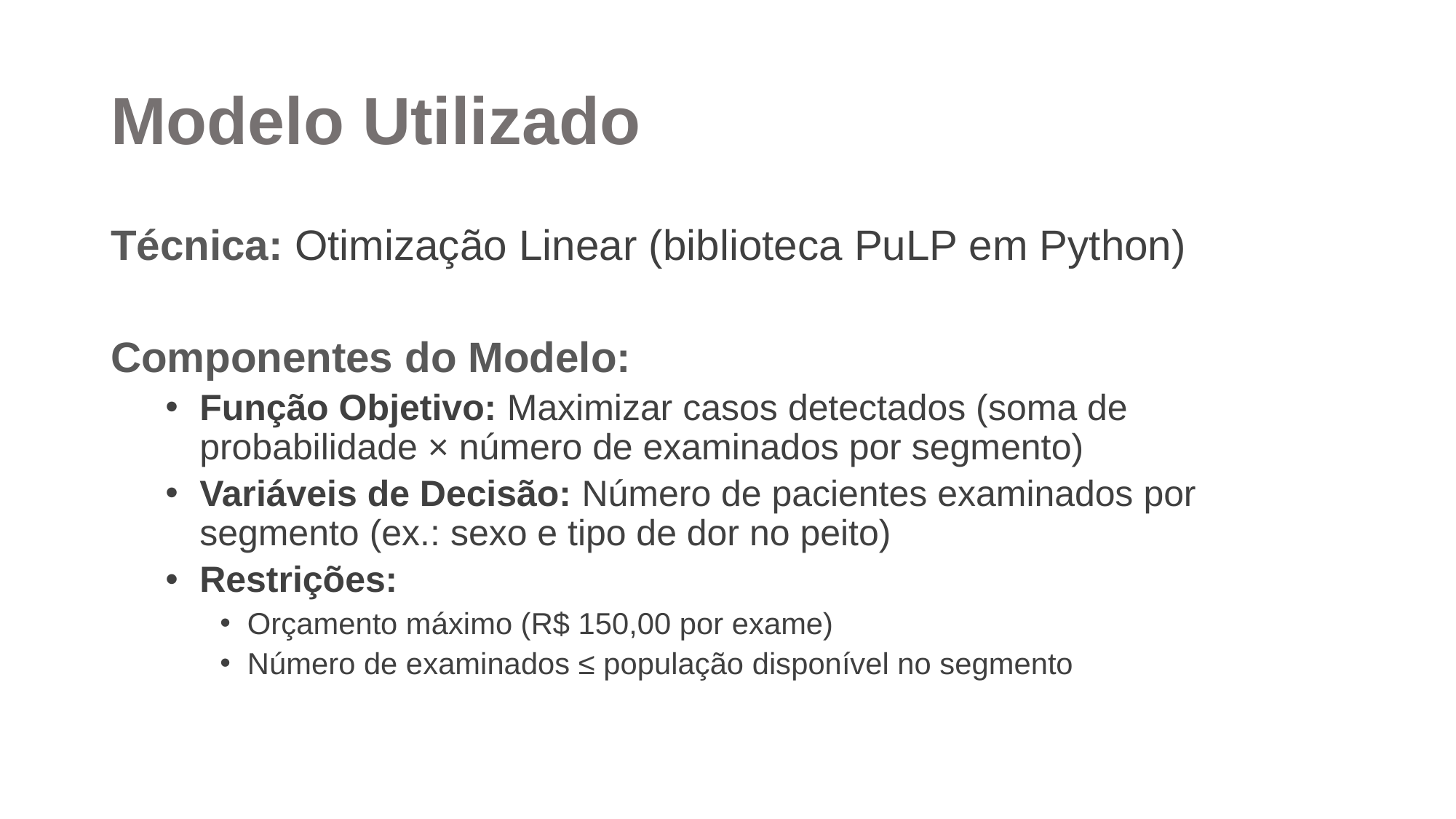

# Modelo Utilizado
Técnica: Otimização Linear (biblioteca PuLP em Python)
Componentes do Modelo:
Função Objetivo: Maximizar casos detectados (soma de probabilidade × número de examinados por segmento)
Variáveis de Decisão: Número de pacientes examinados por segmento (ex.: sexo e tipo de dor no peito)
Restrições:
Orçamento máximo (R$ 150,00 por exame)
Número de examinados ≤ população disponível no segmento